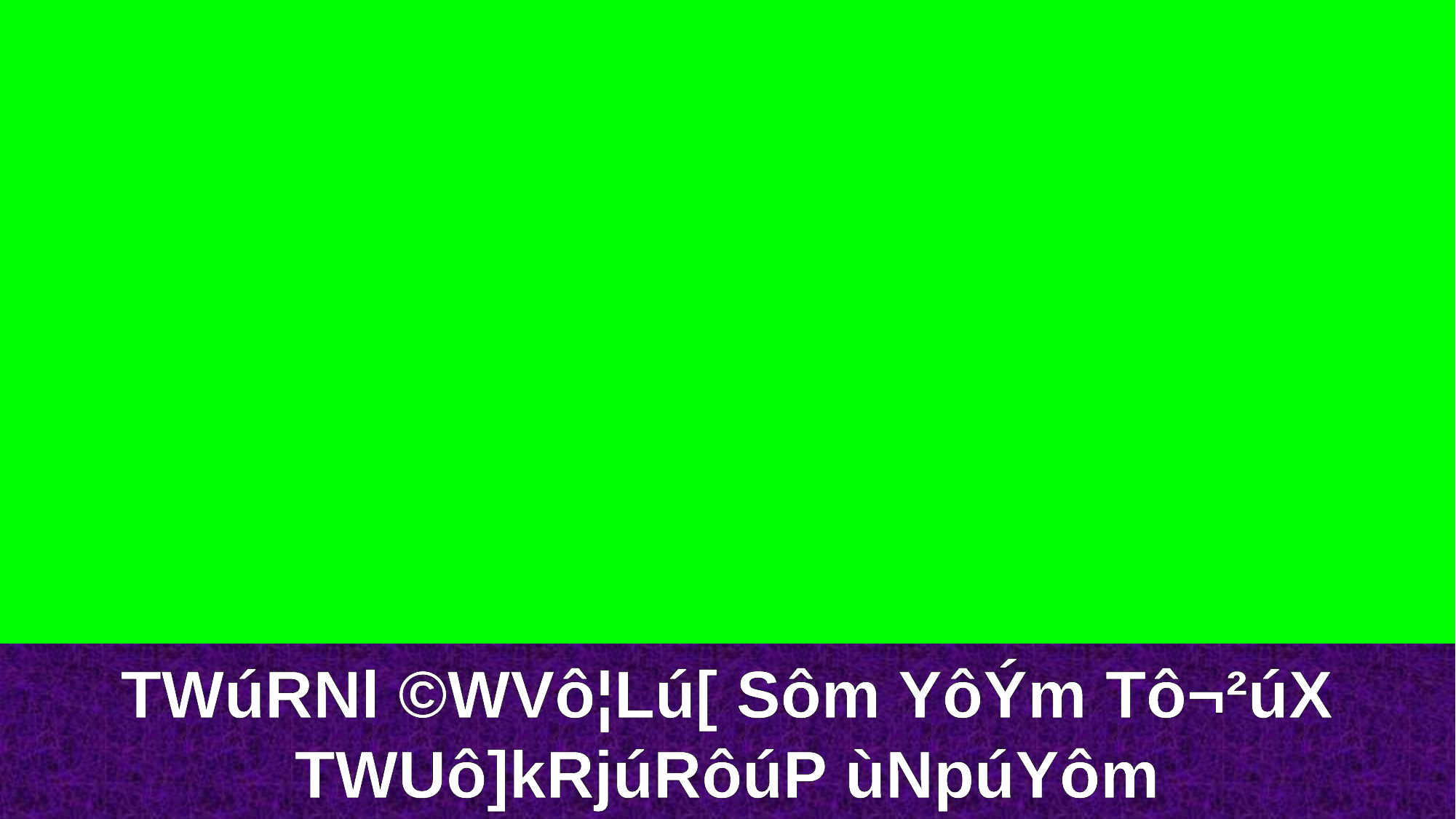

TWúRNl ©WVô¦Lú[ Sôm YôÝm Tô¬²úX
TWUô]kRjúRôúP ùNpúYôm